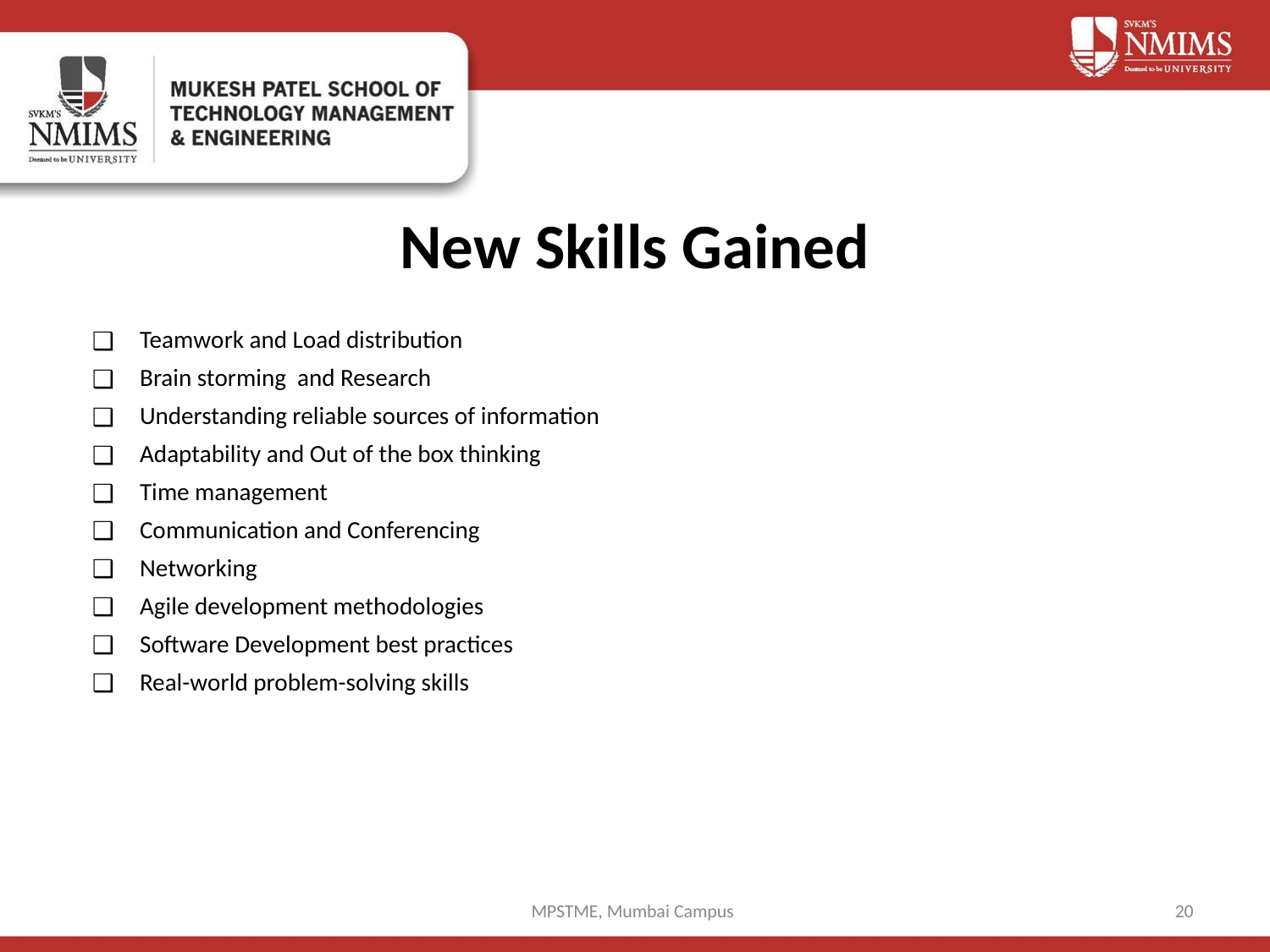

# New Skills Gained
Teamwork and Load distribution
Brain storming  and Research
Understanding reliable sources of information
Adaptability and Out of the box thinking
Time management
Communication and Conferencing
Networking
Agile development methodologies
Software Development best practices
Real-world problem-solving skills

MPSTME, Mumbai Campus
20